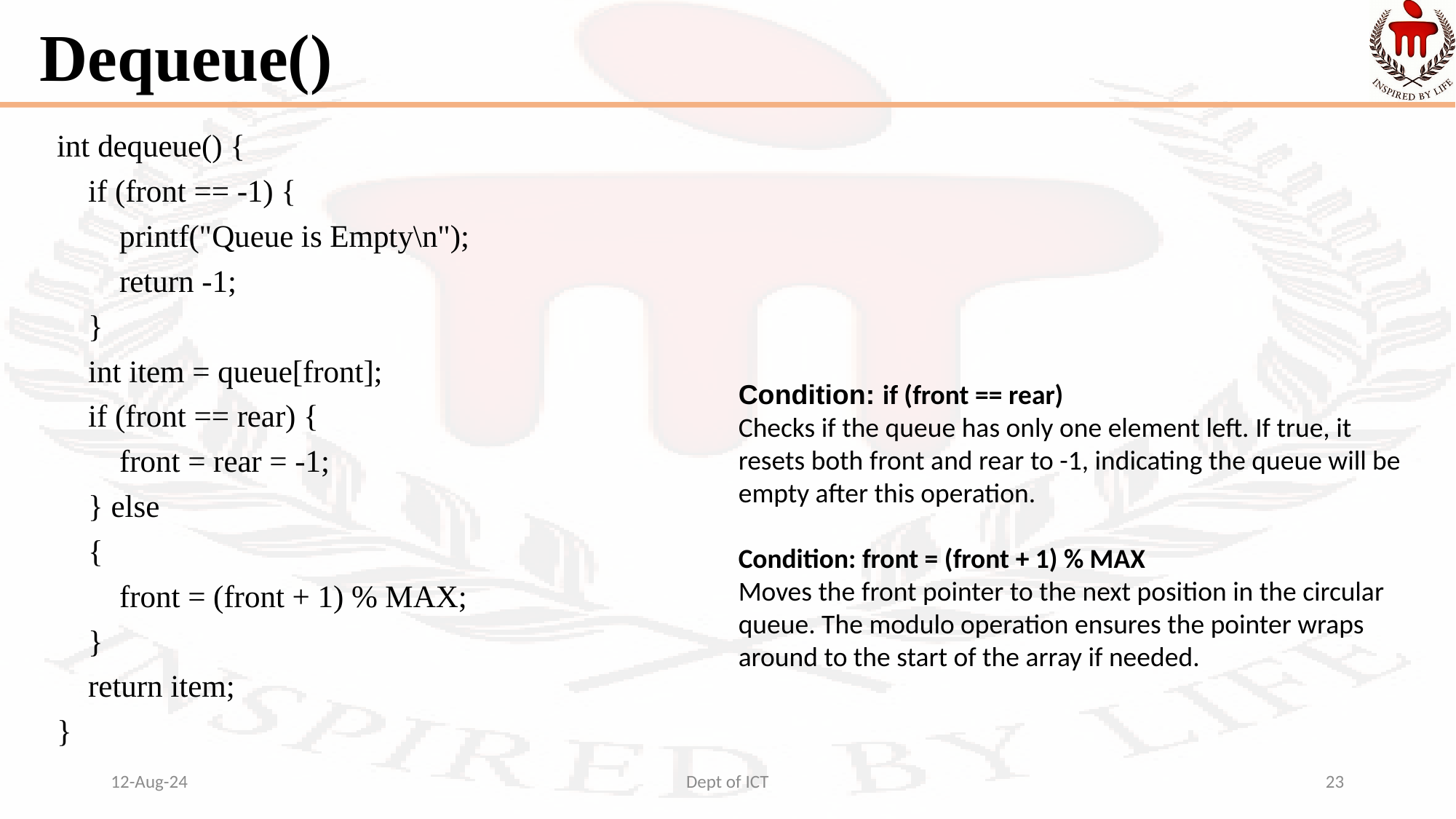

# Dequeue()
int dequeue() {
    if (front == -1) {
        printf("Queue is Empty\n");
        return -1;
    }
    int item = queue[front];
    if (front == rear) {
        front = rear = -1;
    } else
    {
        front = (front + 1) % MAX;
    }
    return item;
}

Condition: if (front == rear)
Checks if the queue has only one element left. If true, it resets both front and rear to -1, indicating the queue will be empty after this operation.

Condition: front = (front + 1) % MAX
Moves the front pointer to the next position in the circular queue. The modulo operation ensures the pointer wraps around to the start of the array if needed.

12-Aug-24
Dept of ICT
23